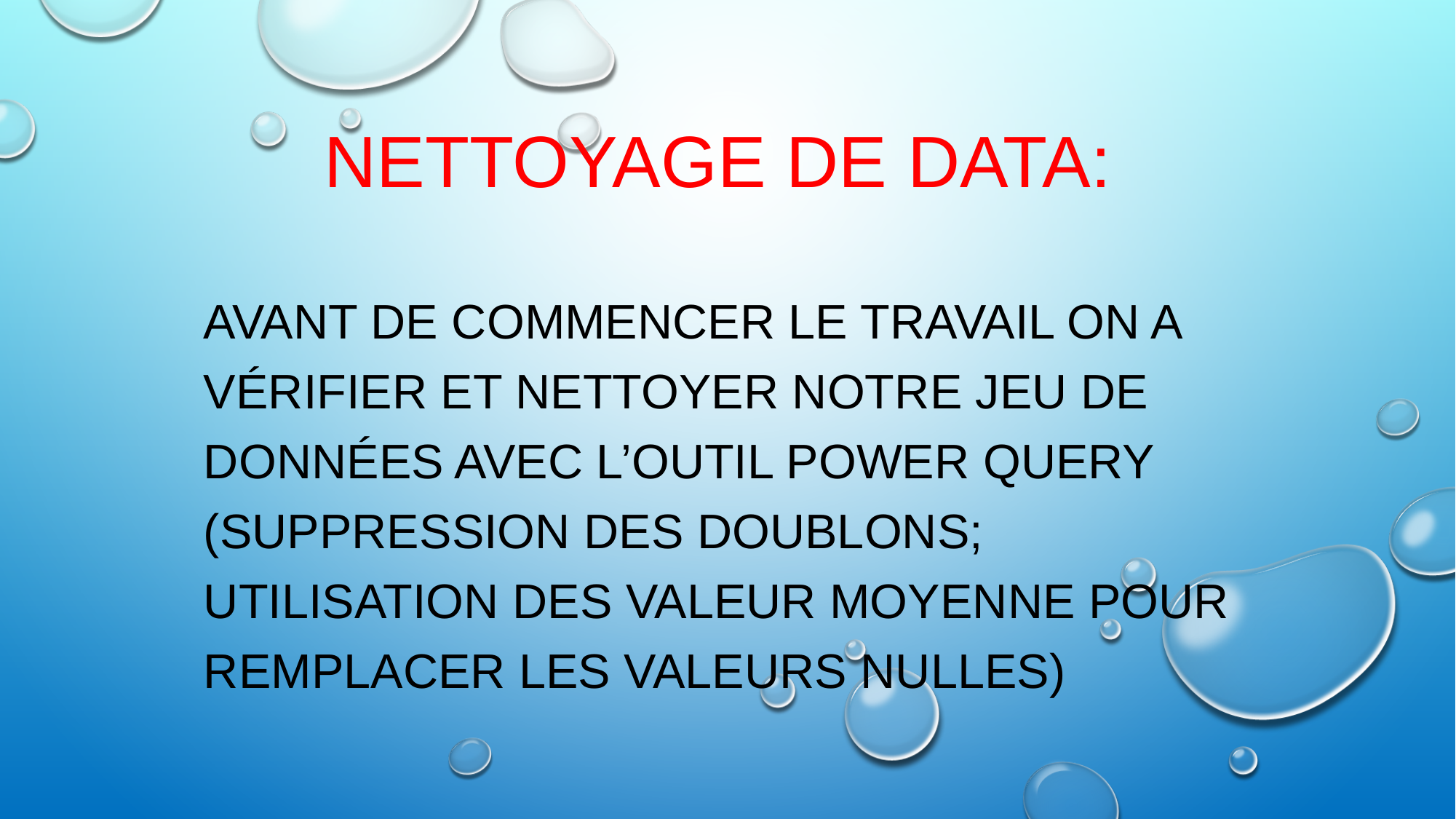

# Nettoyage de DATA:
Avant de commencer le travail on a vérifier et nettoyer notre jeu de données avec l’outil power query (suppression des doublons; utilisation des valeur moyenne pour remplacer les valeurs nulles)